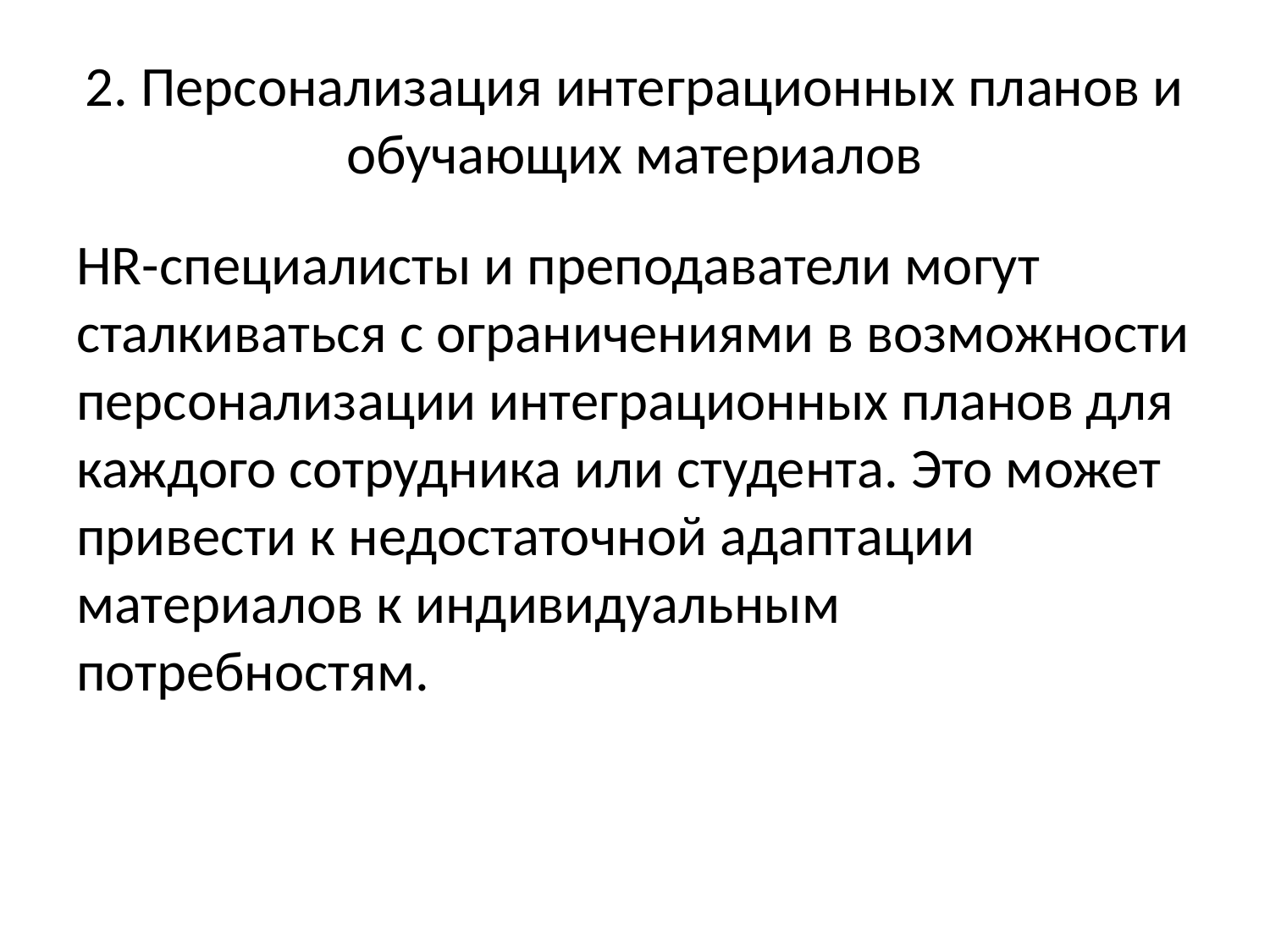

# 2. Персонализация интеграционных планов и обучающих материалов
HR-специалисты и преподаватели могут сталкиваться с ограничениями в возможности персонализации интеграционных планов для каждого сотрудника или студента. Это может привести к недостаточной адаптации материалов к индивидуальным потребностям.